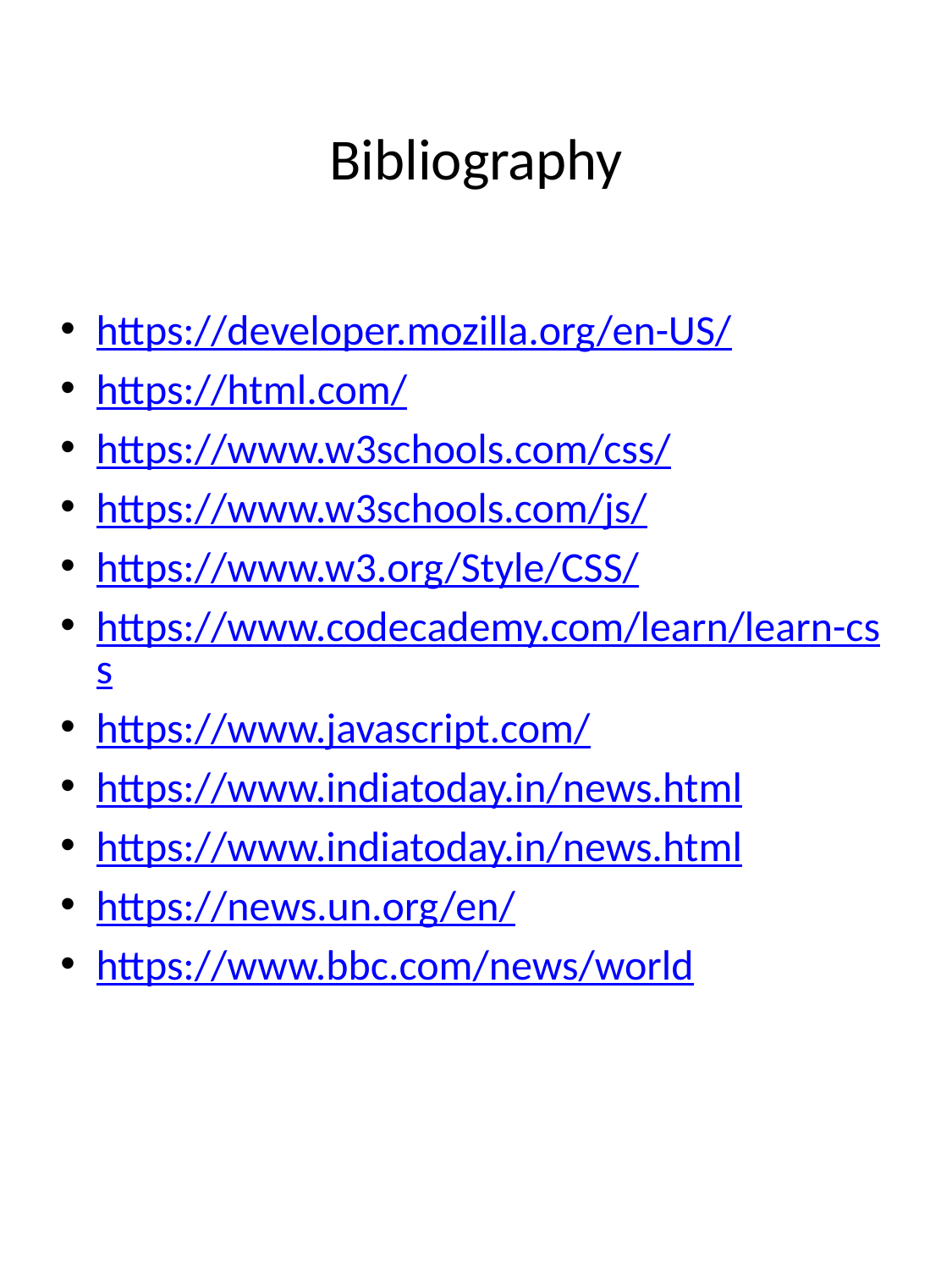

# Bibliography
https://developer.mozilla.org/en-US/
https://html.com/
https://www.w3schools.com/css/
https://www.w3schools.com/js/
https://www.w3.org/Style/CSS/
https://www.codecademy.com/learn/learn-css
https://www.javascript.com/
https://www.indiatoday.in/news.html
https://www.indiatoday.in/news.html
https://news.un.org/en/
https://www.bbc.com/news/world